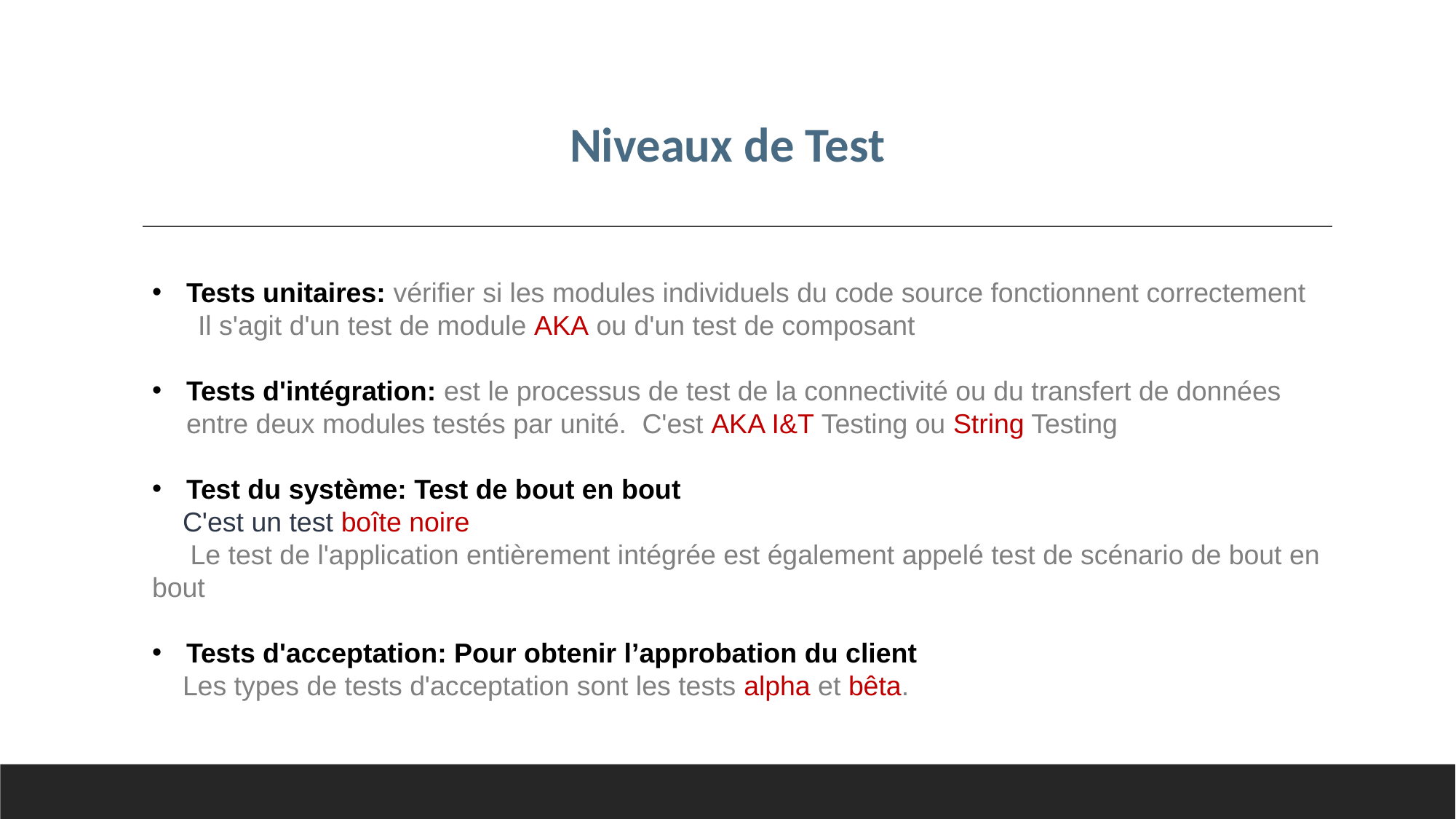

Niveaux de Test

Tests unitaires: vérifier si les modules individuels du code source fonctionnent correctement
      Il s'agit d'un test de module AKA ou d'un test de composant

Tests d'intégration: est le processus de test de la connectivité ou du transfert de données entre deux modules testés par unité.  C'est AKA I&T Testing ou String Testing

Test du système: Test de bout en bout
    C'est un test boîte noire
     Le test de l'application entièrement intégrée est également appelé test de scénario de bout en bout

Tests d'acceptation: Pour obtenir l’approbation du client
    Les types de tests d'acceptation sont les tests alpha et bêta.